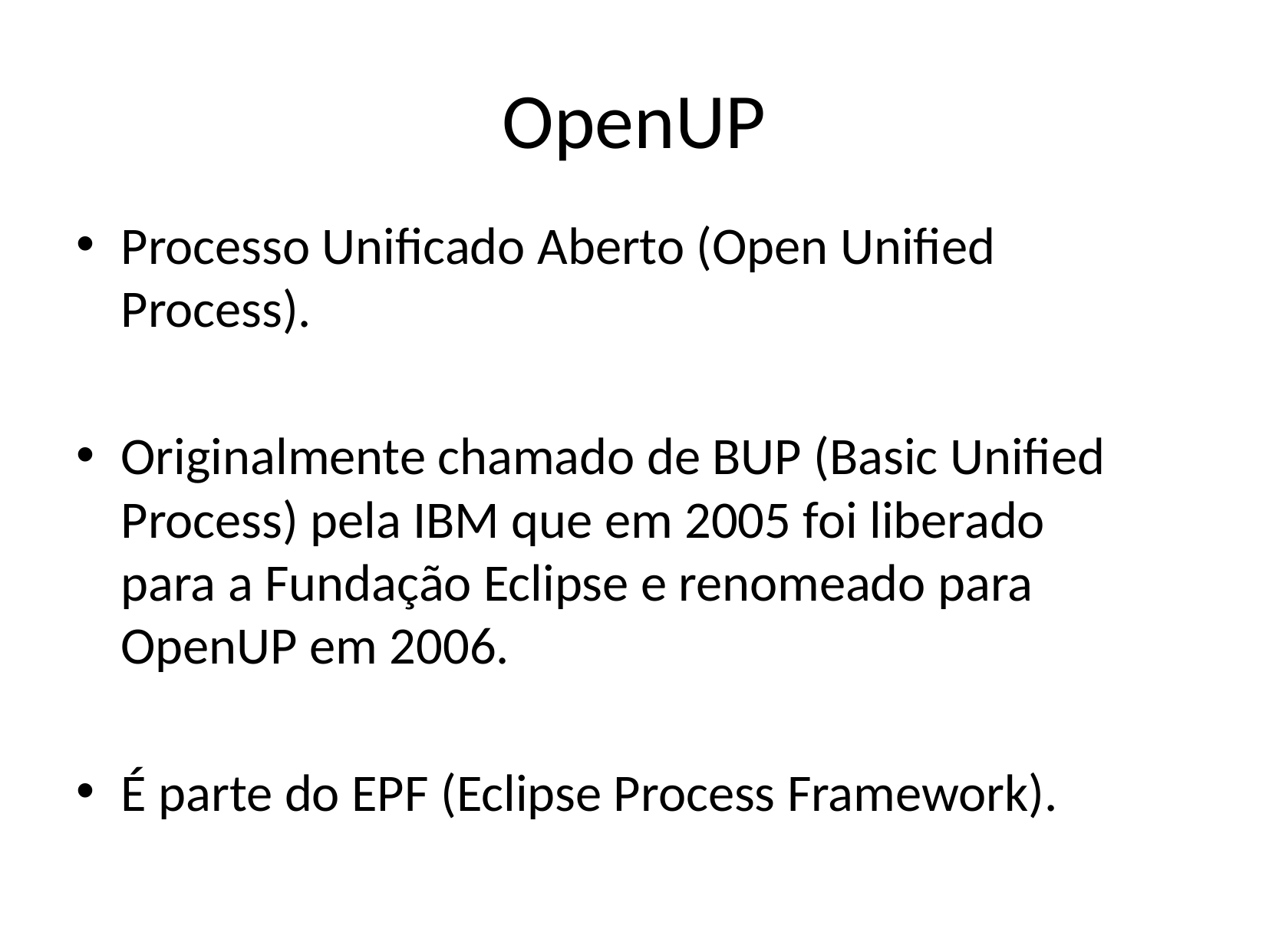

# OpenUP
Processo Unificado Aberto (Open Unified  Process).

Originalmente chamado de BUP (Basic Unified Process) pela IBM que em 2005 foi liberado para a Fundação Eclipse e renomeado para OpenUP em 2006.

É parte do EPF (Eclipse Process Framework).